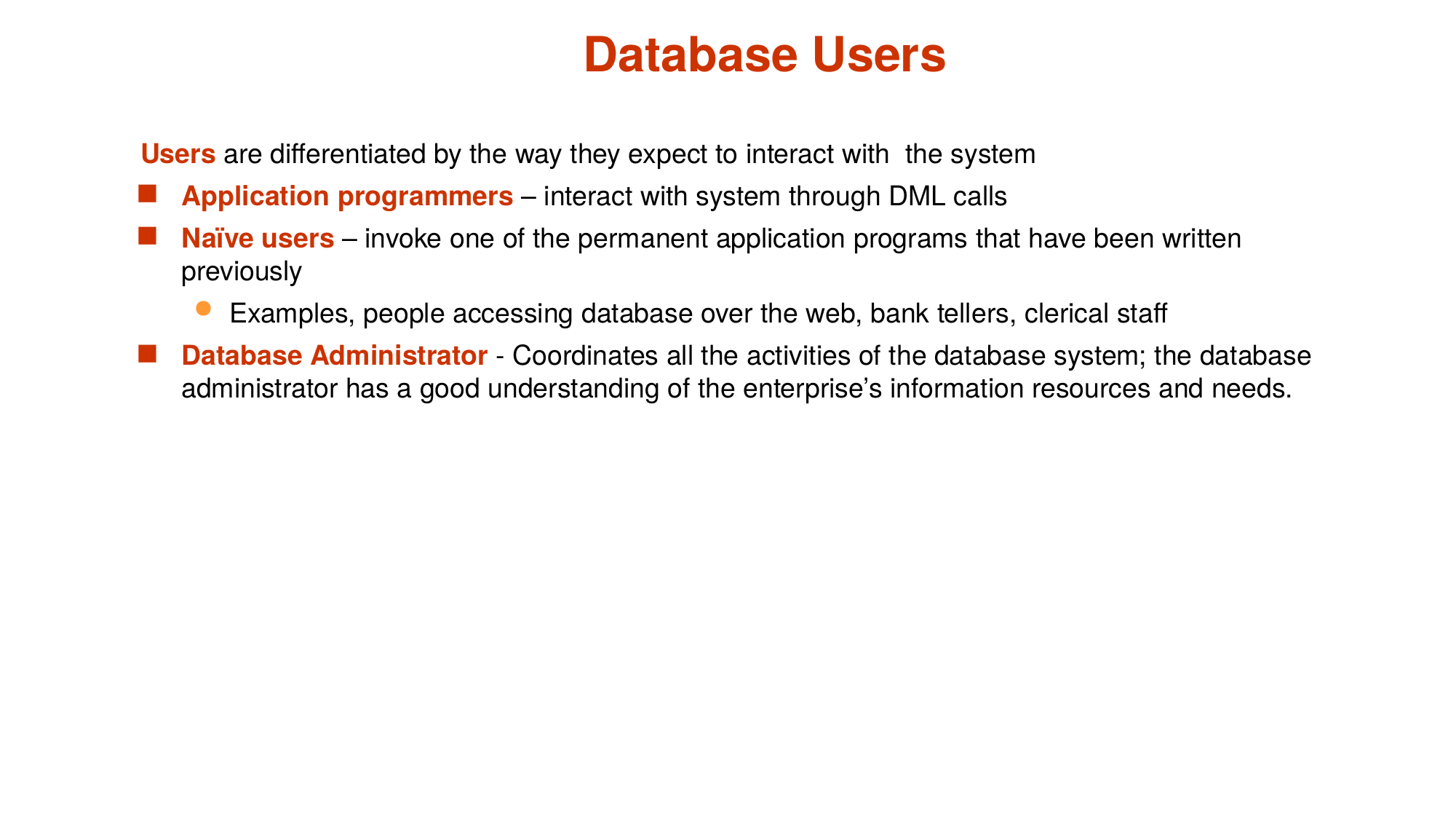

# Database Users
Users are differentiated by the way they expect to interact with  the system
Application programmers – interact with system through DML calls
Naïve users – invoke one of the permanent application programs that have been written previously
Examples, people accessing database over the web, bank tellers, clerical staff
Database Administrator - Coordinates all the activities of the database system; the database administrator has a good understanding of the enterprise’s information resources and needs.